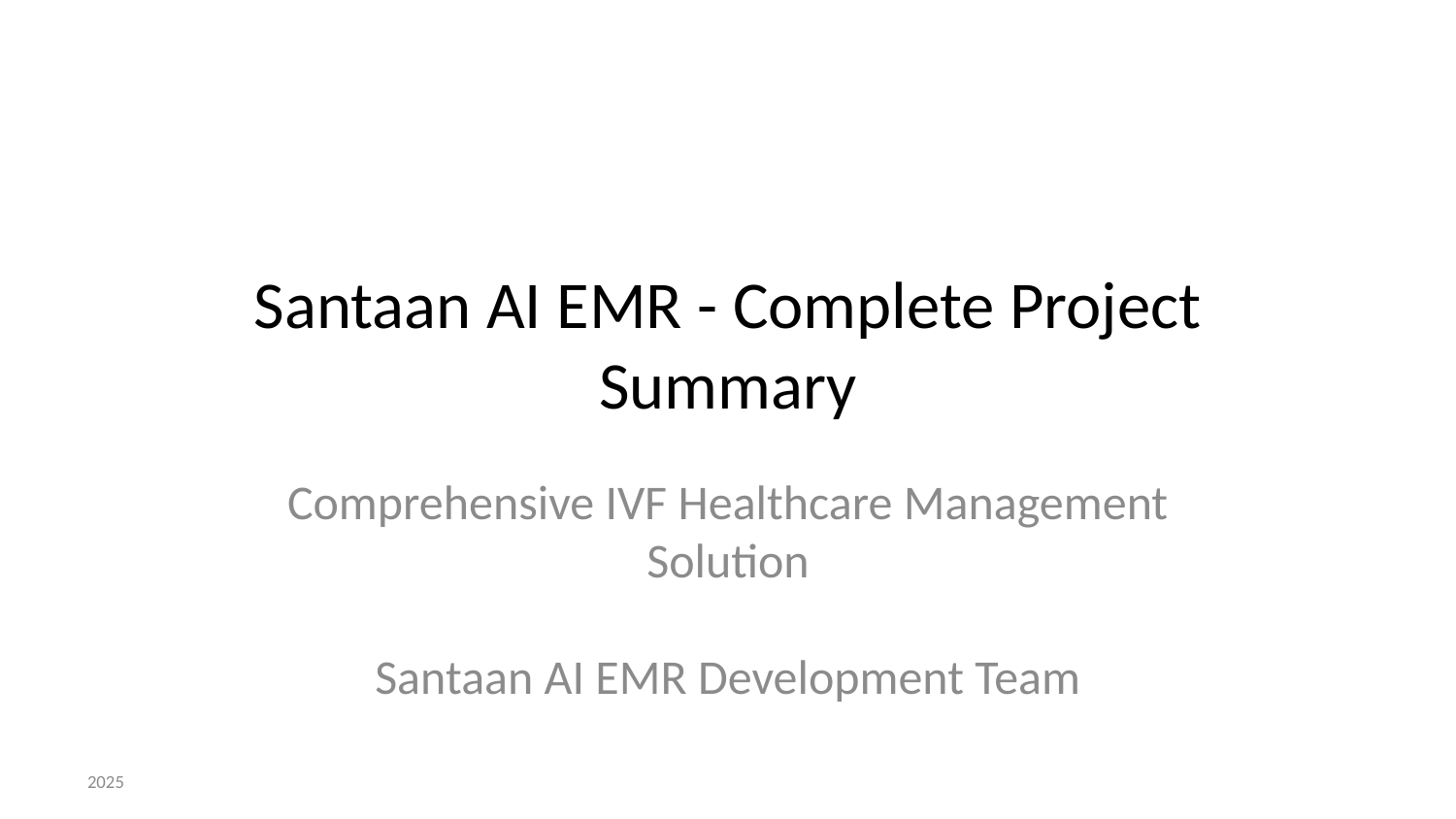

# Santaan AI EMR - Complete Project Summary
Comprehensive IVF Healthcare Management Solution
Santaan AI EMR Development Team
2025